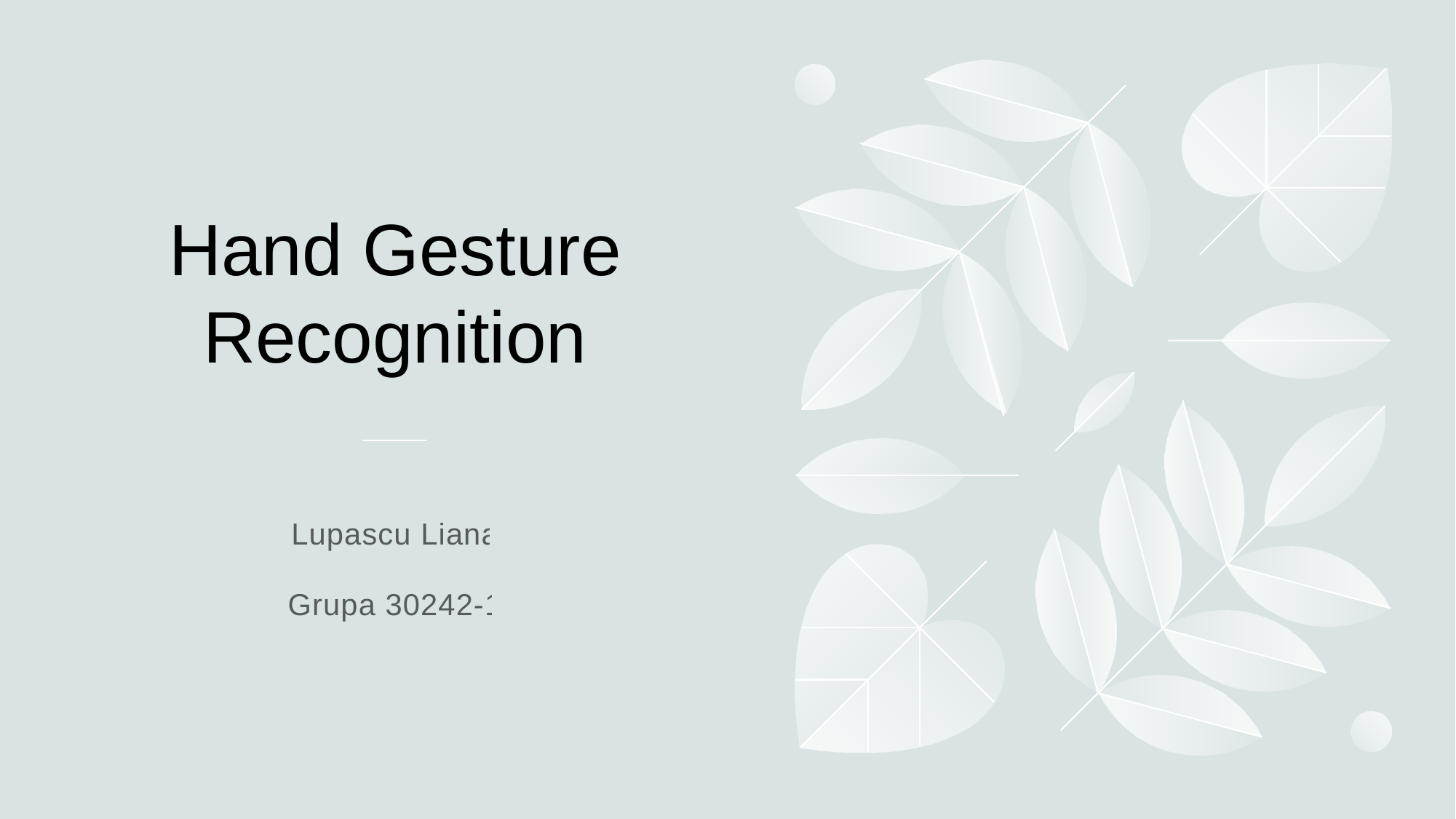

# Hand Gesture Recognition
Lupascu Liana
Grupa 30242-1